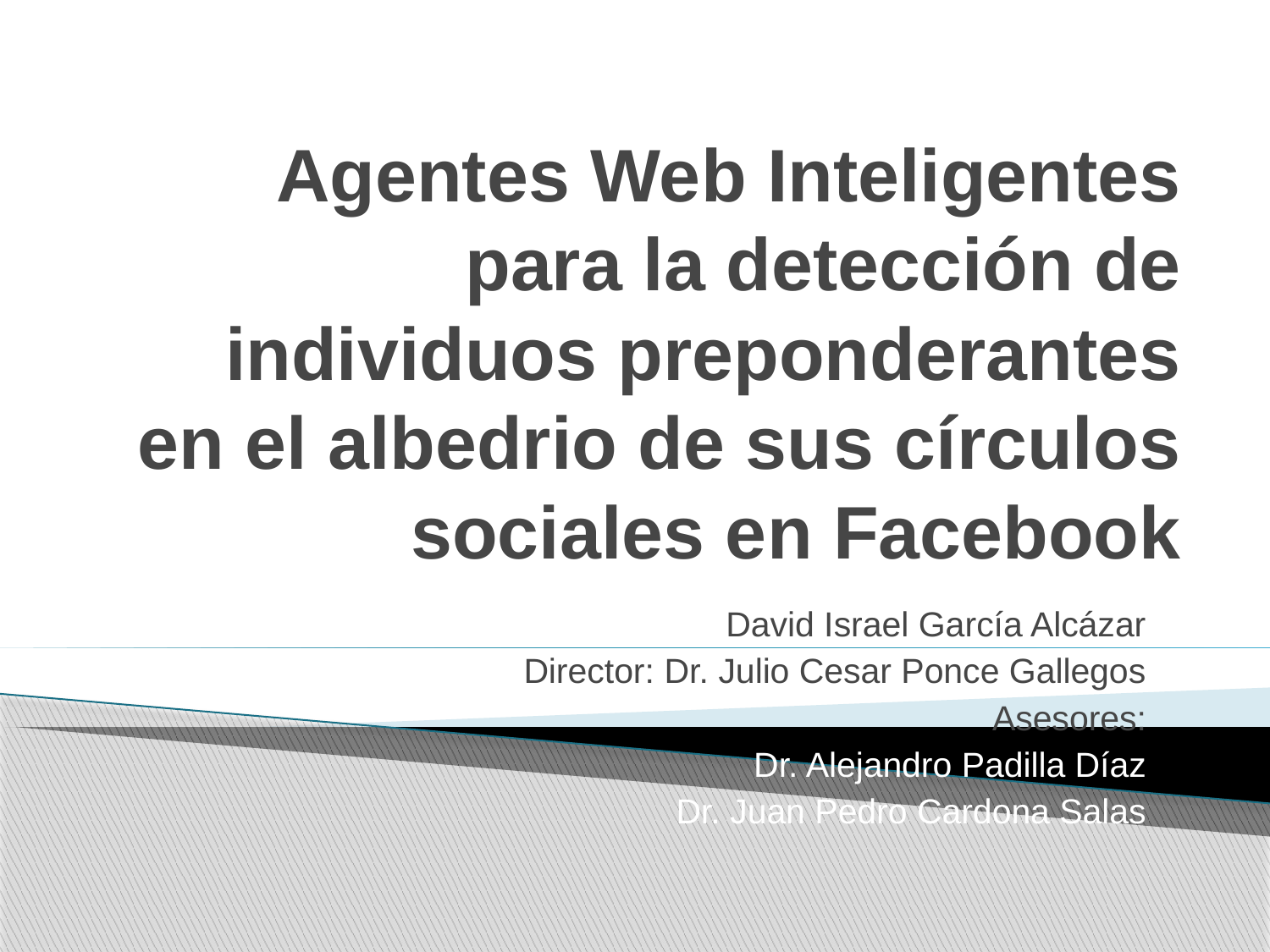

# Agentes Web Inteligentes para la detección de individuos preponderantes en el albedrio de sus círculos sociales en Facebook
David Israel García Alcázar
Director: Dr. Julio Cesar Ponce Gallegos
Asesores:
Dr. Alejandro Padilla Díaz
Dr. Juan Pedro Cardona Salas